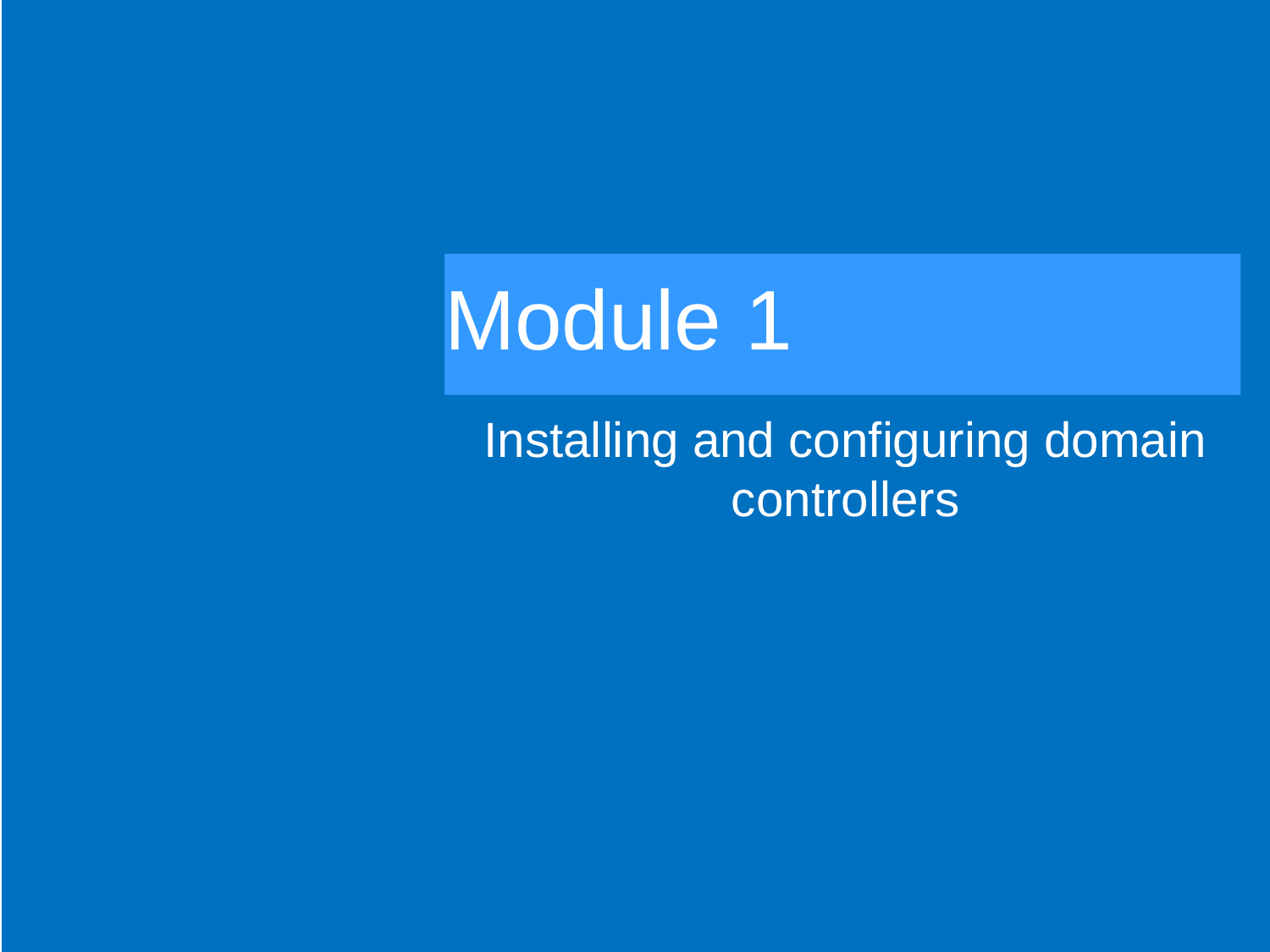

# Module 1
Installing and configuring domain controllers